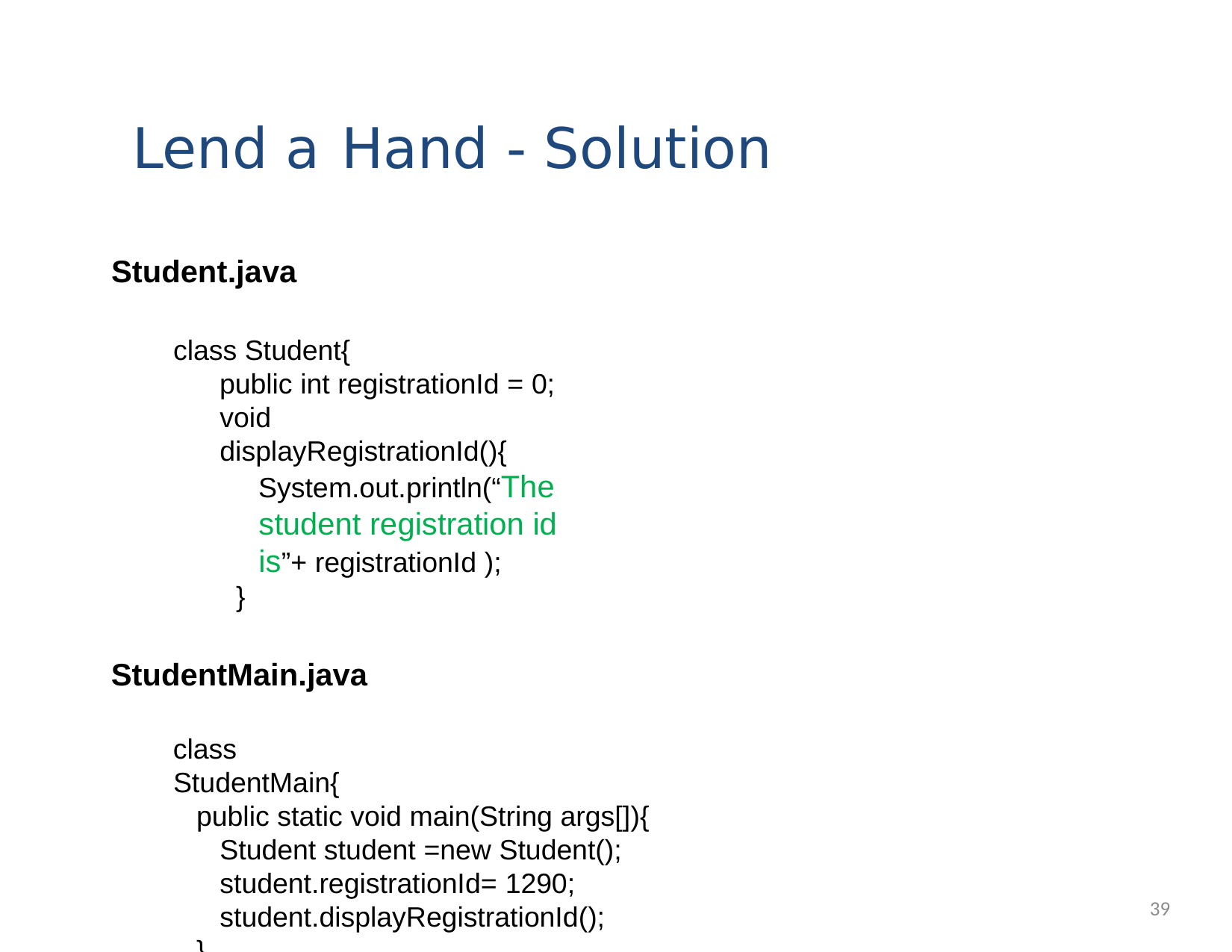

Lend a	Hand - Solution
Student.java

class Student{
public int registrationId = 0; void	displayRegistrationId(){
System.out.println(“The student registration id is”+ registrationId );
}

StudentMain.java

class StudentMain{
public static void main(String args[]){ Student student =new Student(); student.registrationId= 1290; student.displayRegistrationId();
}
}

39